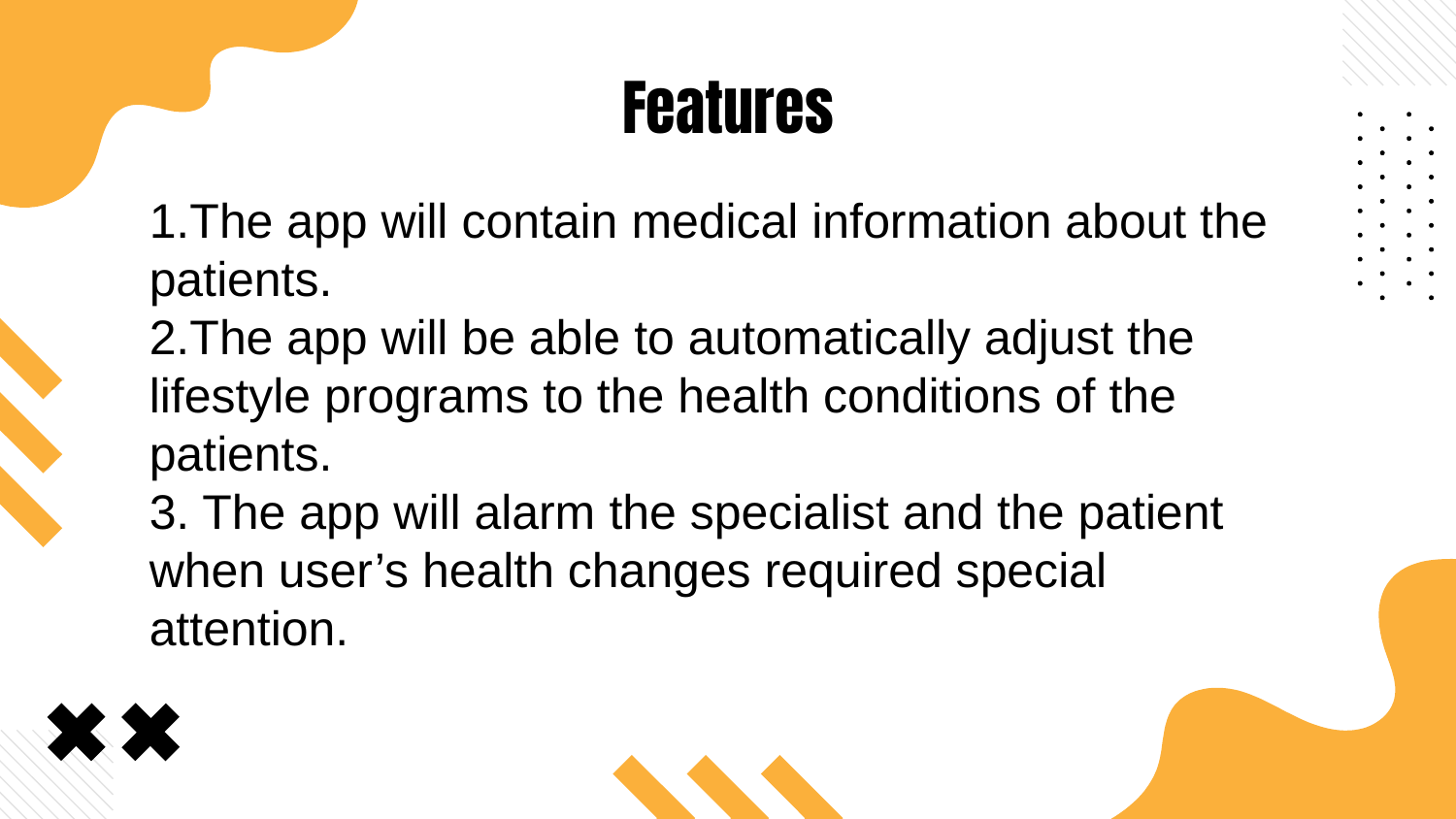

# Features

1.The app will contain medical information about the patients.
2.The app will be able to automatically adjust the lifestyle programs to the health conditions of the patients.
3. The app will alarm the specialist and the patient when user’s health changes required special attention.